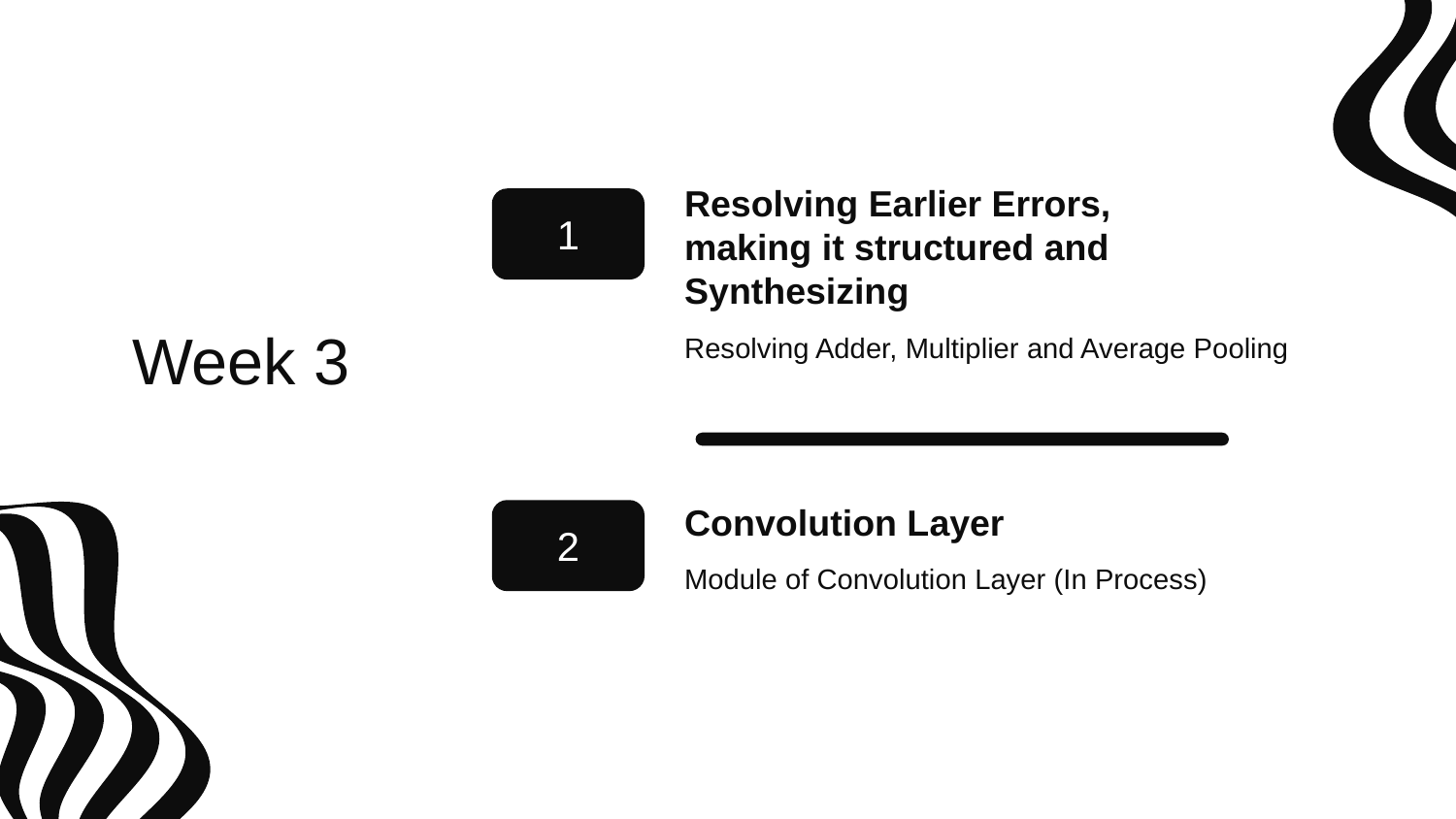

Resolving Earlier Errors, making it structured and Synthesizing
1
# Week 3
Resolving Adder, Multiplier and Average Pooling
Convolution Layer

2
Module of Convolution Layer (In Process)